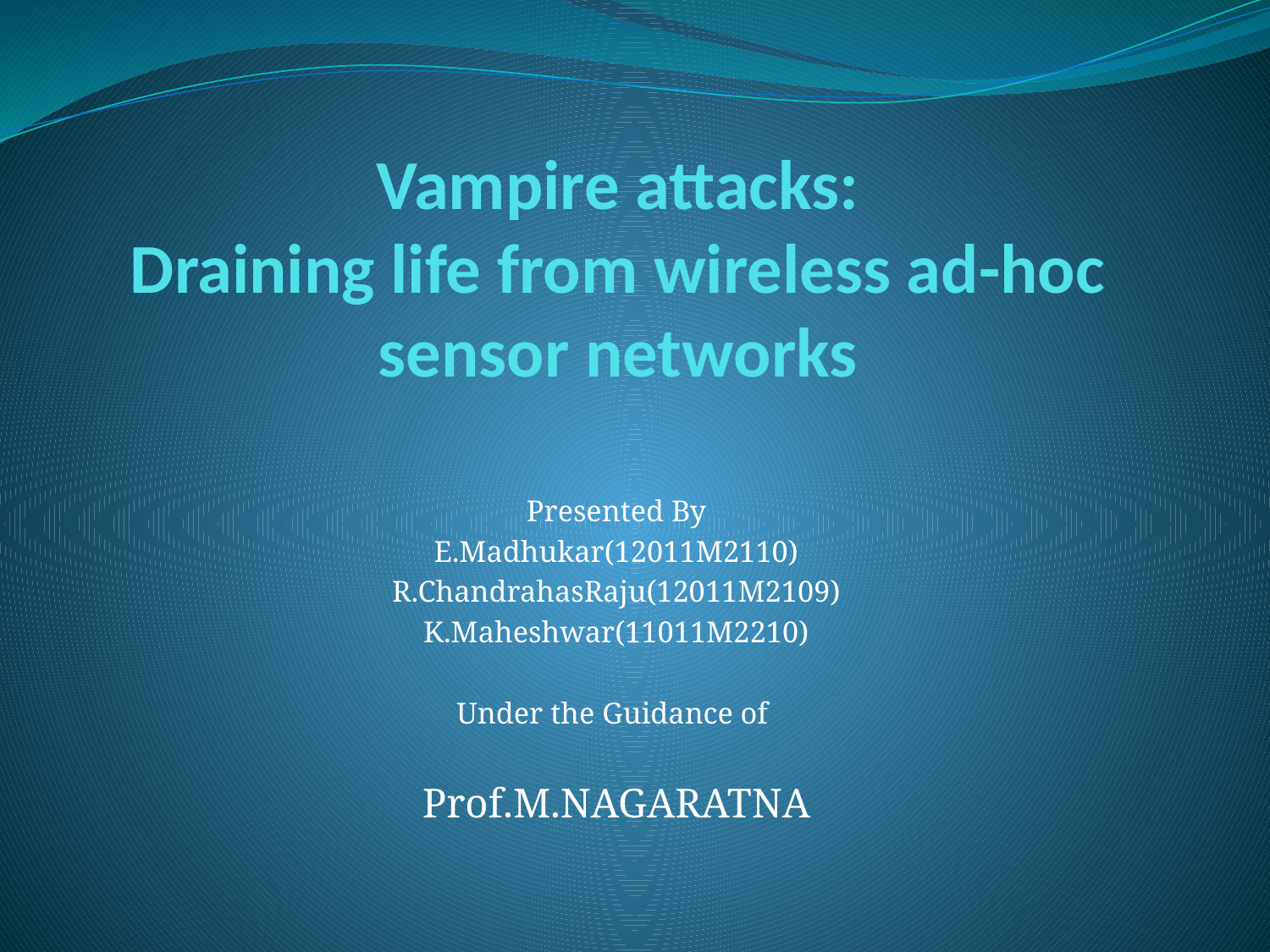

# Vampire attacks: Draining life from wireless ad-hoc sensor networks
Presented By
E.Madhukar(12011M2110)
R.ChandrahasRaju(12011M2109)
K.Maheshwar(11011M2210)

Under the Guidance of

Prof.M.NAGARATNA